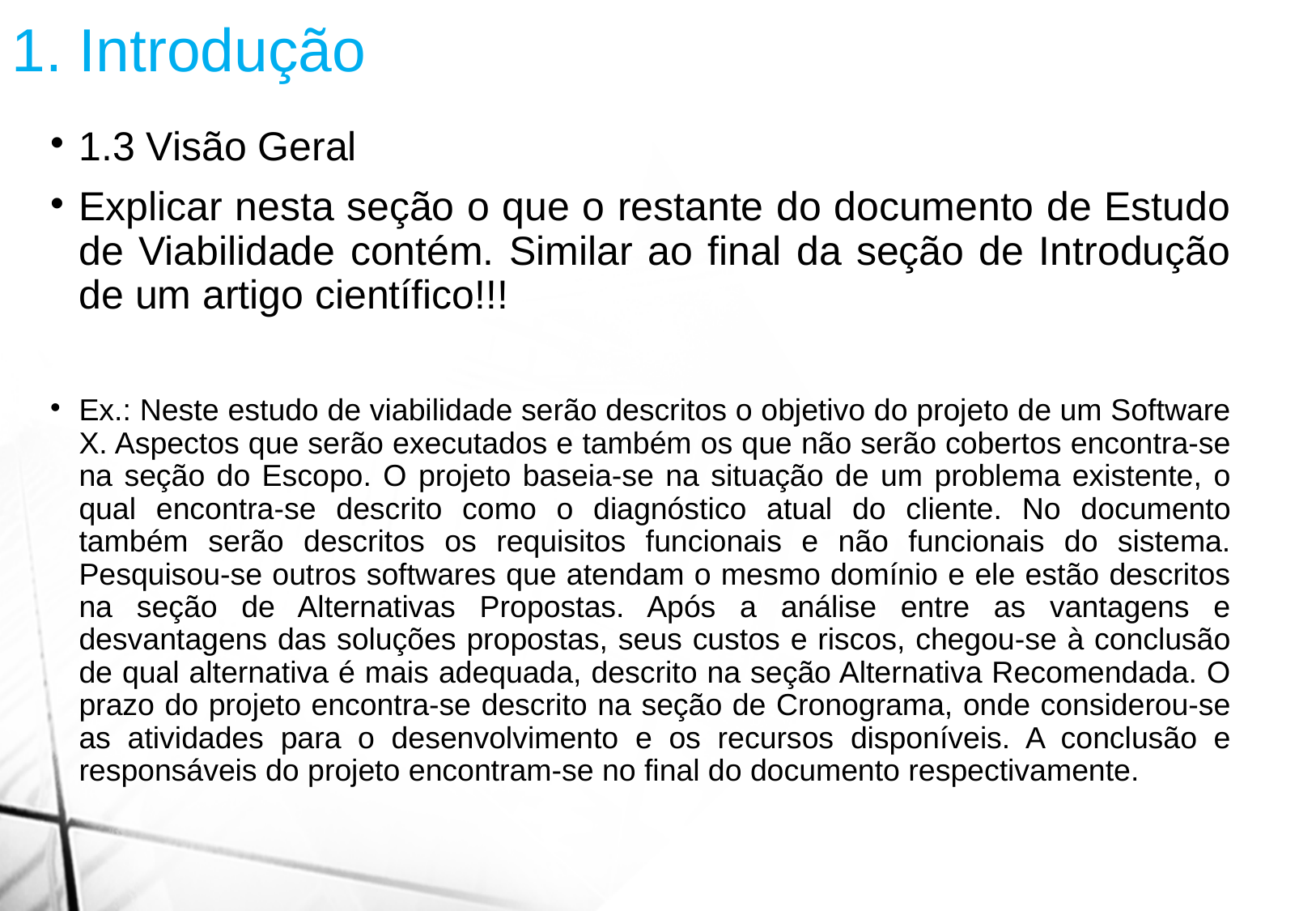

1. Introdução
1.3 Visão Geral
Explicar nesta seção o que o restante do documento de Estudo de Viabilidade contém. Similar ao final da seção de Introdução de um artigo científico!!!

Ex.: Neste estudo de viabilidade serão descritos o objetivo do projeto de um Software X. Aspectos que serão executados e também os que não serão cobertos encontra-se na seção do Escopo. O projeto baseia-se na situação de um problema existente, o qual encontra-se descrito como o diagnóstico atual do cliente. No documento também serão descritos os requisitos funcionais e não funcionais do sistema. Pesquisou-se outros softwares que atendam o mesmo domínio e ele estão descritos na seção de Alternativas Propostas. Após a análise entre as vantagens e desvantagens das soluções propostas, seus custos e riscos, chegou-se à conclusão de qual alternativa é mais adequada, descrito na seção Alternativa Recomendada. O prazo do projeto encontra-se descrito na seção de Cronograma, onde considerou-se as atividades para o desenvolvimento e os recursos disponíveis. A conclusão e responsáveis do projeto encontram-se no final do documento respectivamente.